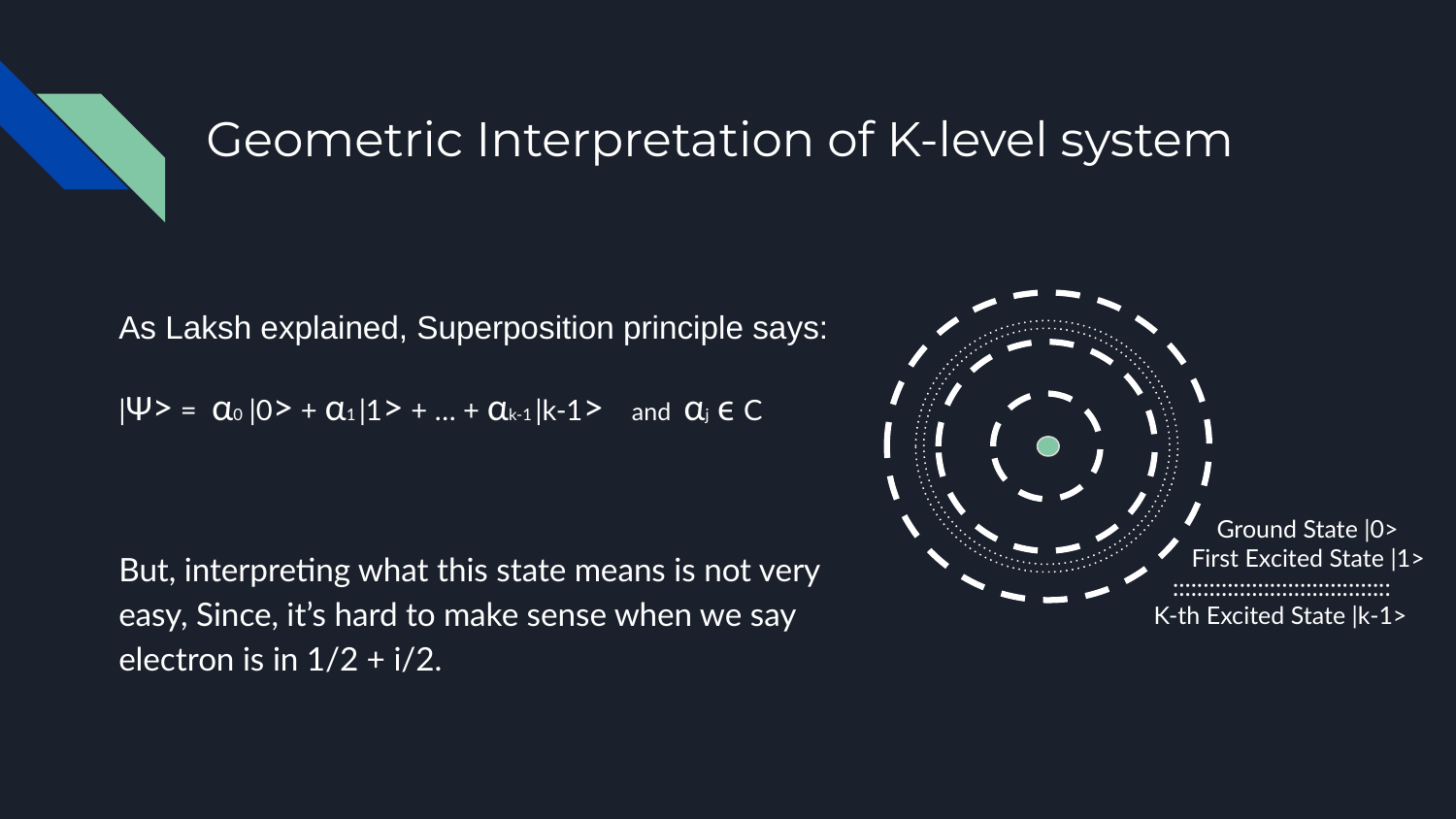

# Geometric Interpretation of K-level system
As Laksh explained, Superposition principle says:

|Ψ> =  α0  |0> + α1 |1> + … + αk-1 |k-1>   and  αj  ϵ C

          Ground State |0>
      First Excited State |1>
   ::::::::::::::::::::::::::::::::::::
K-th Excited State |k-1>
But, interpreting what this state means is not very easy, Since, it’s hard to make sense when we say electron is in 1/2 + i/2.